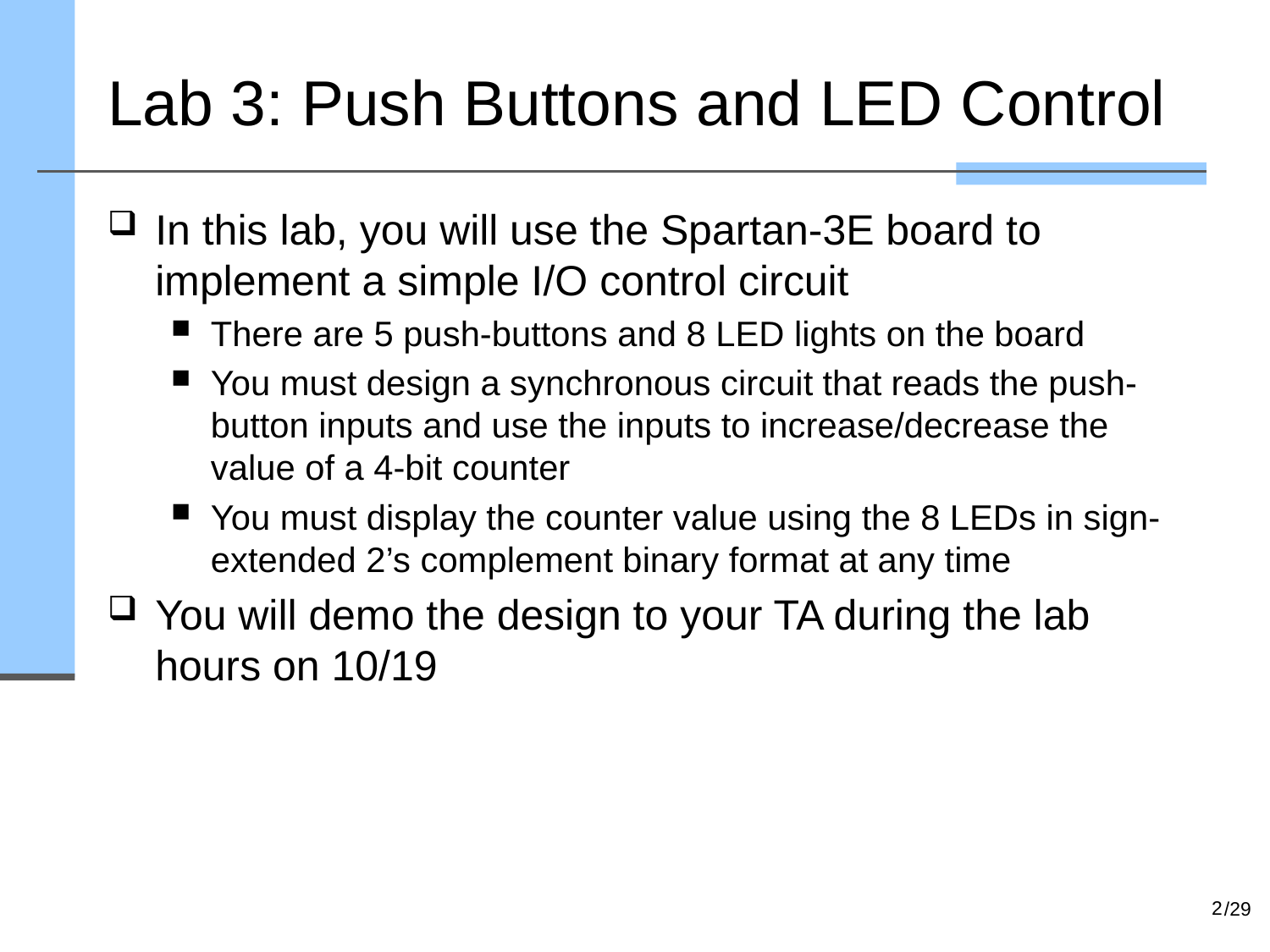

# Lab 3: Push Buttons and LED Control
In this lab, you will use the Spartan-3E board to implement a simple I/O control circuit
There are 5 push-buttons and 8 LED lights on the board
You must design a synchronous circuit that reads the push-button inputs and use the inputs to increase/decrease the value of a 4-bit counter
You must display the counter value using the 8 LEDs in sign-extended 2’s complement binary format at any time
You will demo the design to your TA during the lab hours on 10/19
2